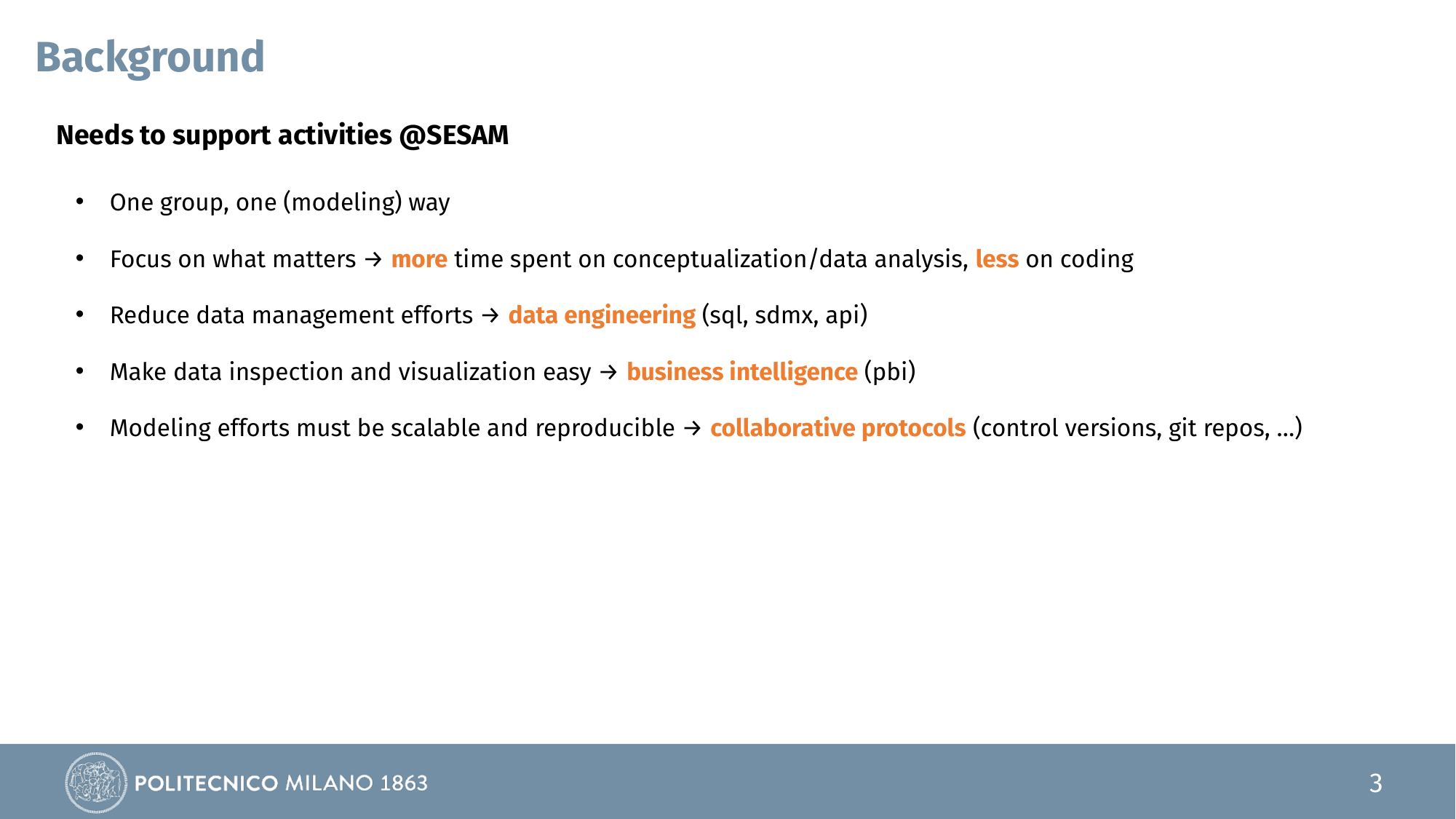

Background
Needs to support activities @SESAM
One group, one (modeling) way
Focus on what matters → more time spent on conceptualization/data analysis, less on coding
Reduce data management efforts → data engineering (sql, sdmx, api)
Make data inspection and visualization easy → business intelligence (pbi)
Modeling efforts must be scalable and reproducible → collaborative protocols (control versions, git repos, …)